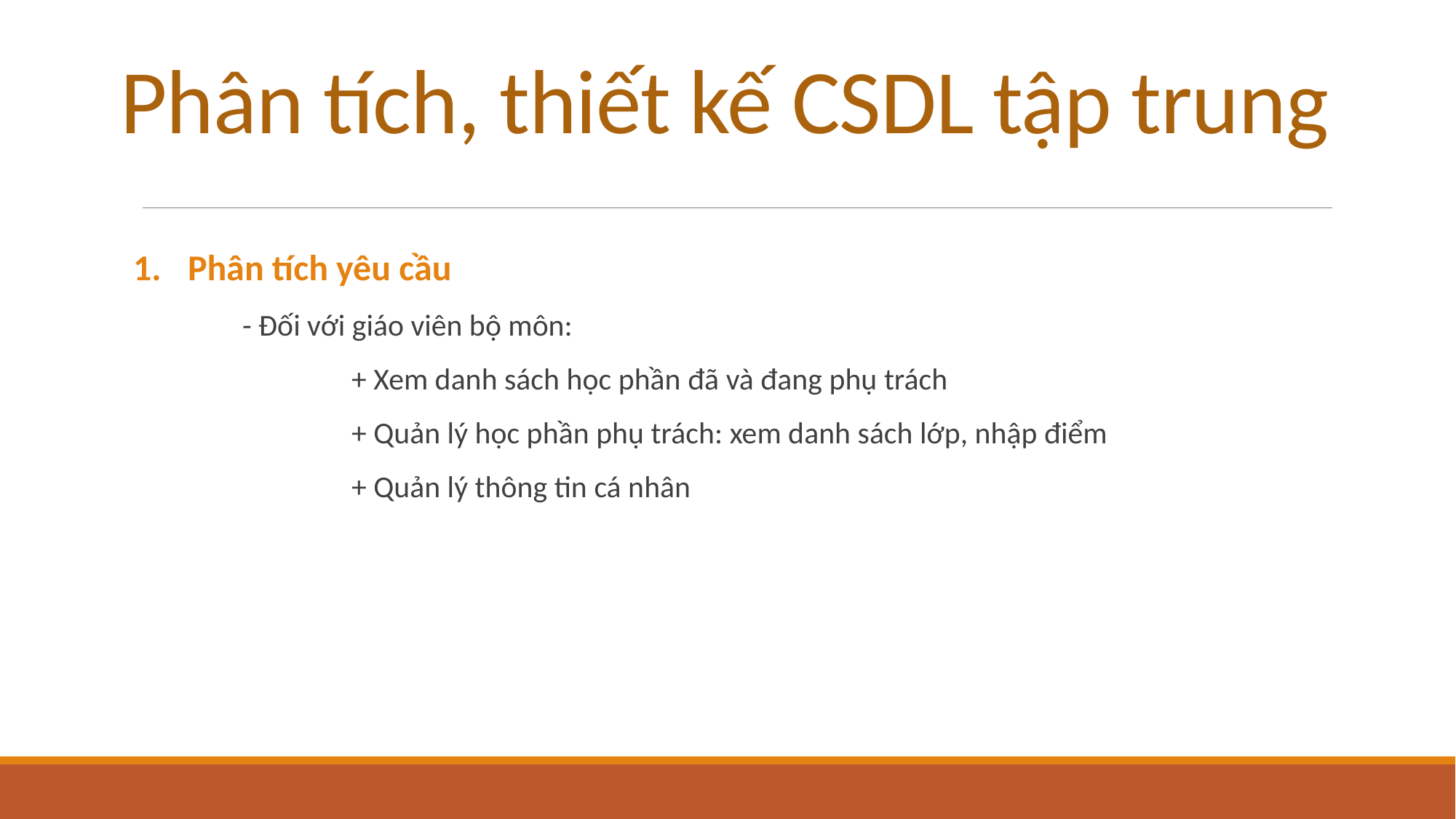

# Phân tích, thiết kế CSDL tập trung
Phân tích yêu cầu
	- Đối với giáo viên bộ môn:
		+ Xem danh sách học phần đã và đang phụ trách
		+ Quản lý học phần phụ trách: xem danh sách lớp, nhập điểm
		+ Quản lý thông tin cá nhân